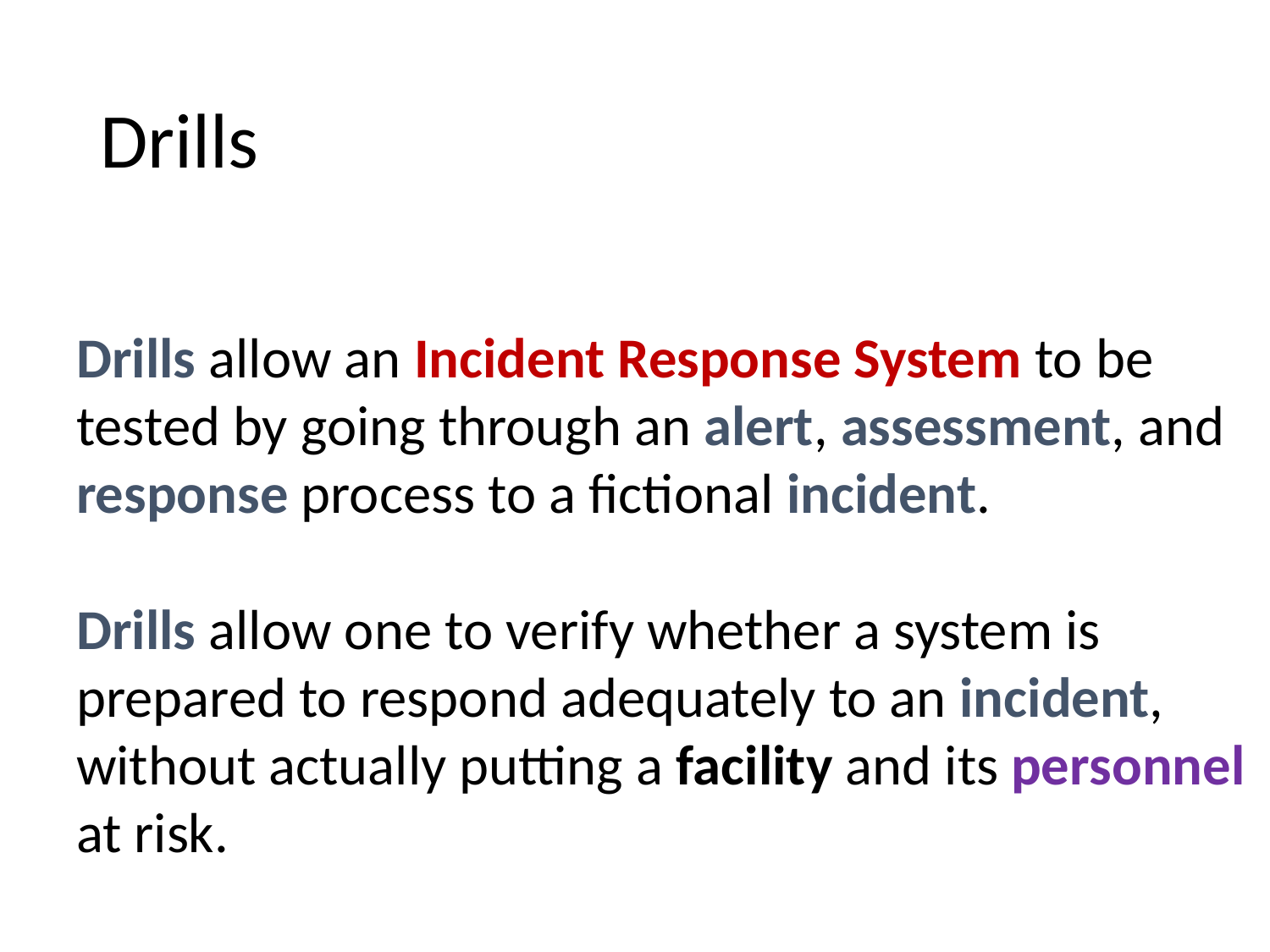

# Drills

Drills allow an Incident Response System to be tested by going through an alert, assessment, and response process to a fictional incident.

Drills allow one to verify whether a system is prepared to respond adequately to an incident, without actually putting a facility and its personnel at risk.